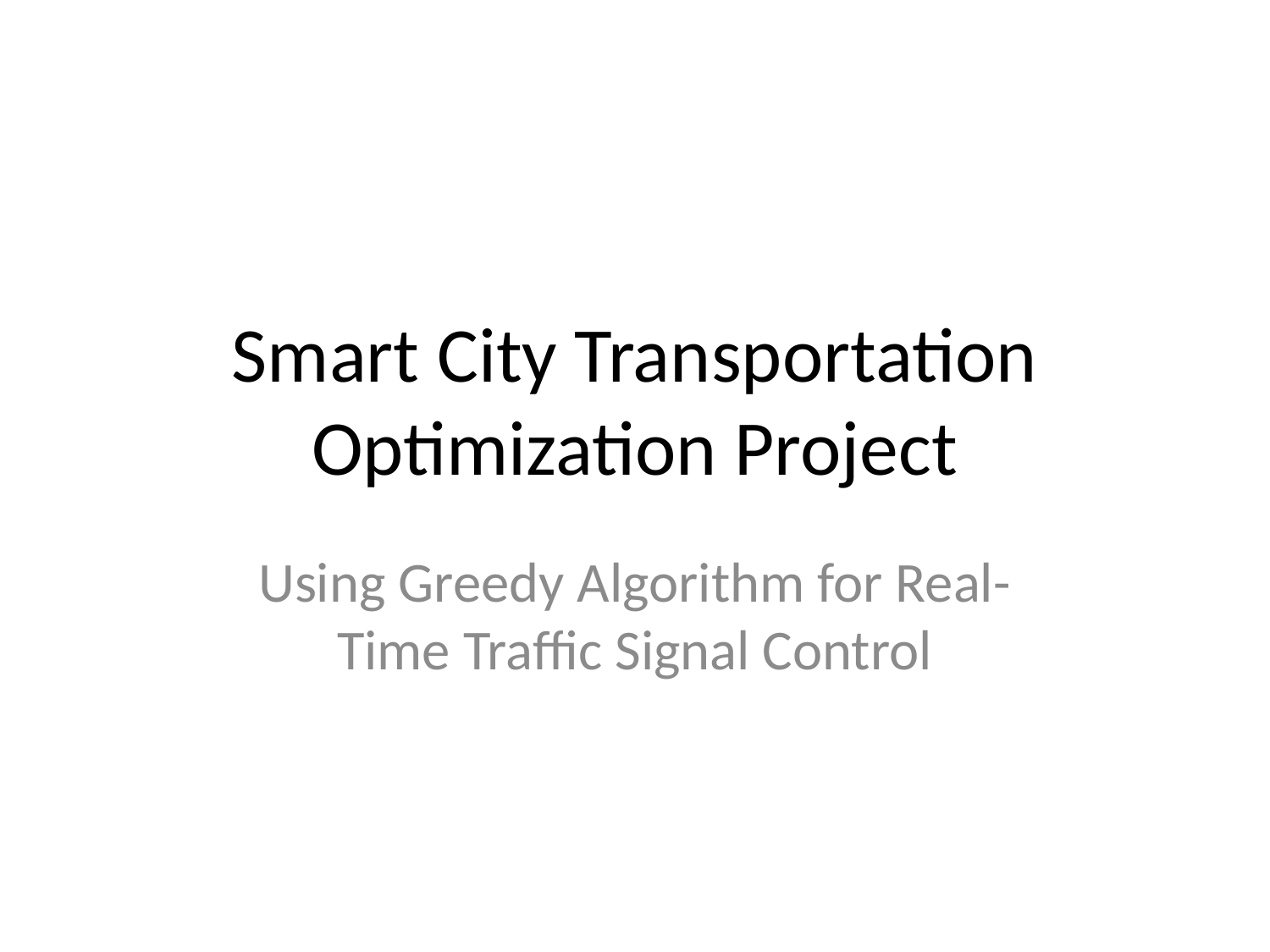

# Smart City Transportation Optimization Project
Using Greedy Algorithm for Real-Time Traffic Signal Control